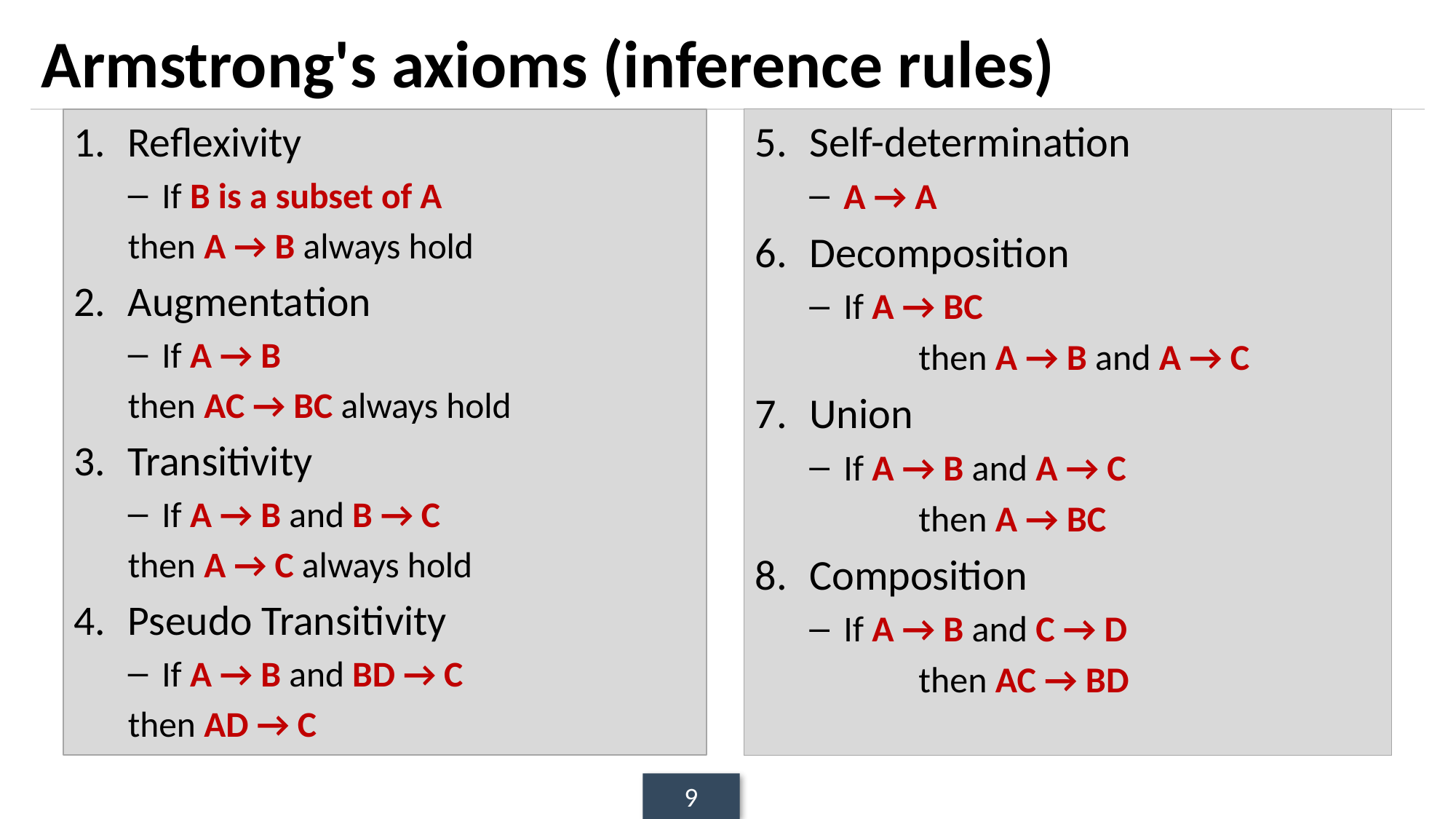

# Armstrong's axioms (inference rules)
Reflexivity
If B is a subset of A
	then A → B always hold
Augmentation
If A → B
	then AC → BC always hold
Transitivity
If A → B and B → C
	then A → C always hold
Pseudo Transitivity
If A → B and BD → C
	then AD → C
Self-determination
A → A
Decomposition
If A → BC
	then A → B and A → C
Union
If A → B and A → C
	then A → BC
Composition
If A → B and C → D
	then AC → BD